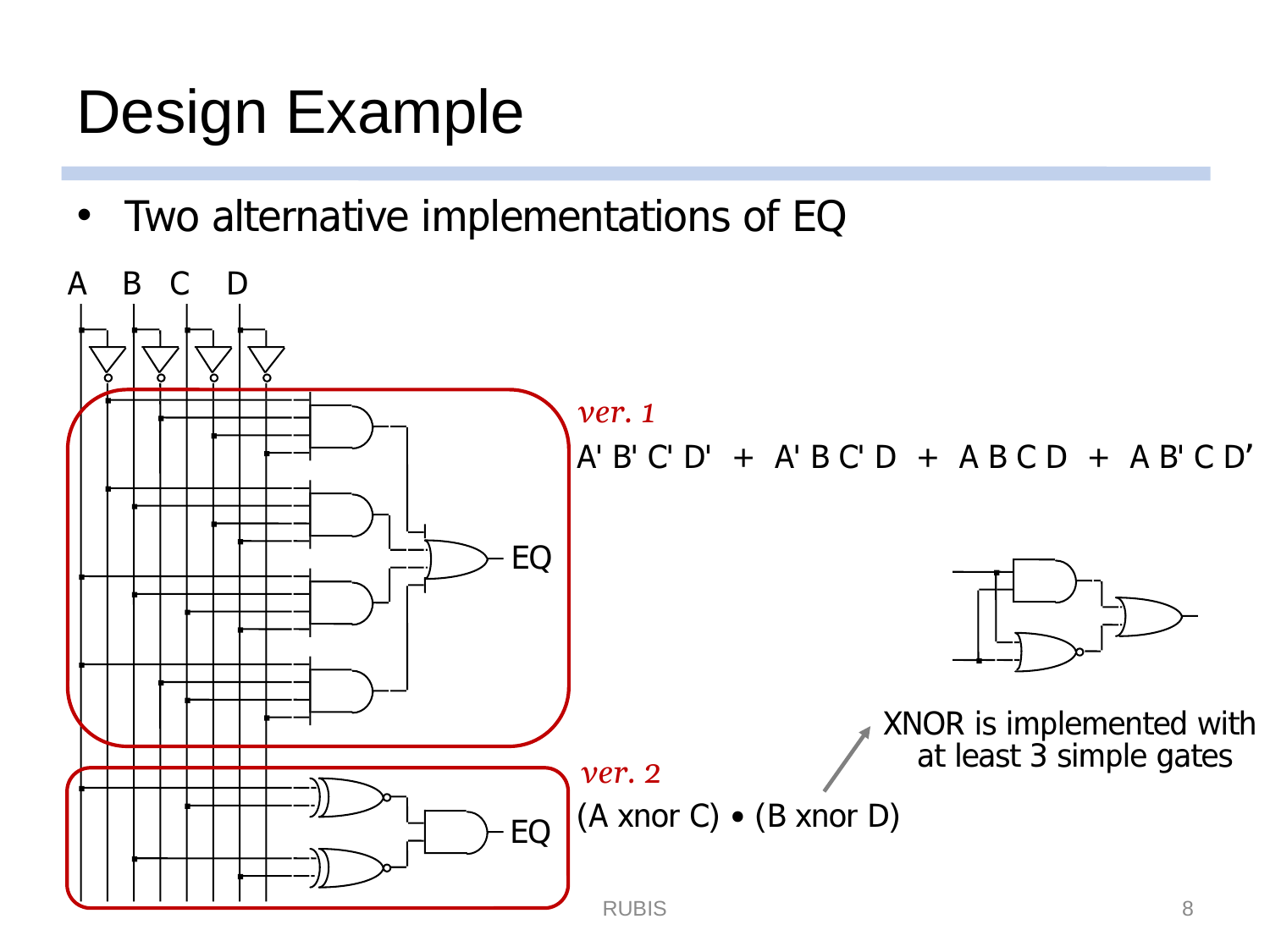

# Design Example

Two alternative implementations of EQ

A	B	C	D

EQ

EQ

ver. 1
A' B' C' D'  +  A' B C' D  +  A B C D  +  A B' C D’

XNOR is implemented with
at least 3 simple gates
ver. 2

(A xnor C) • (B xnor D)
RUBIS
8